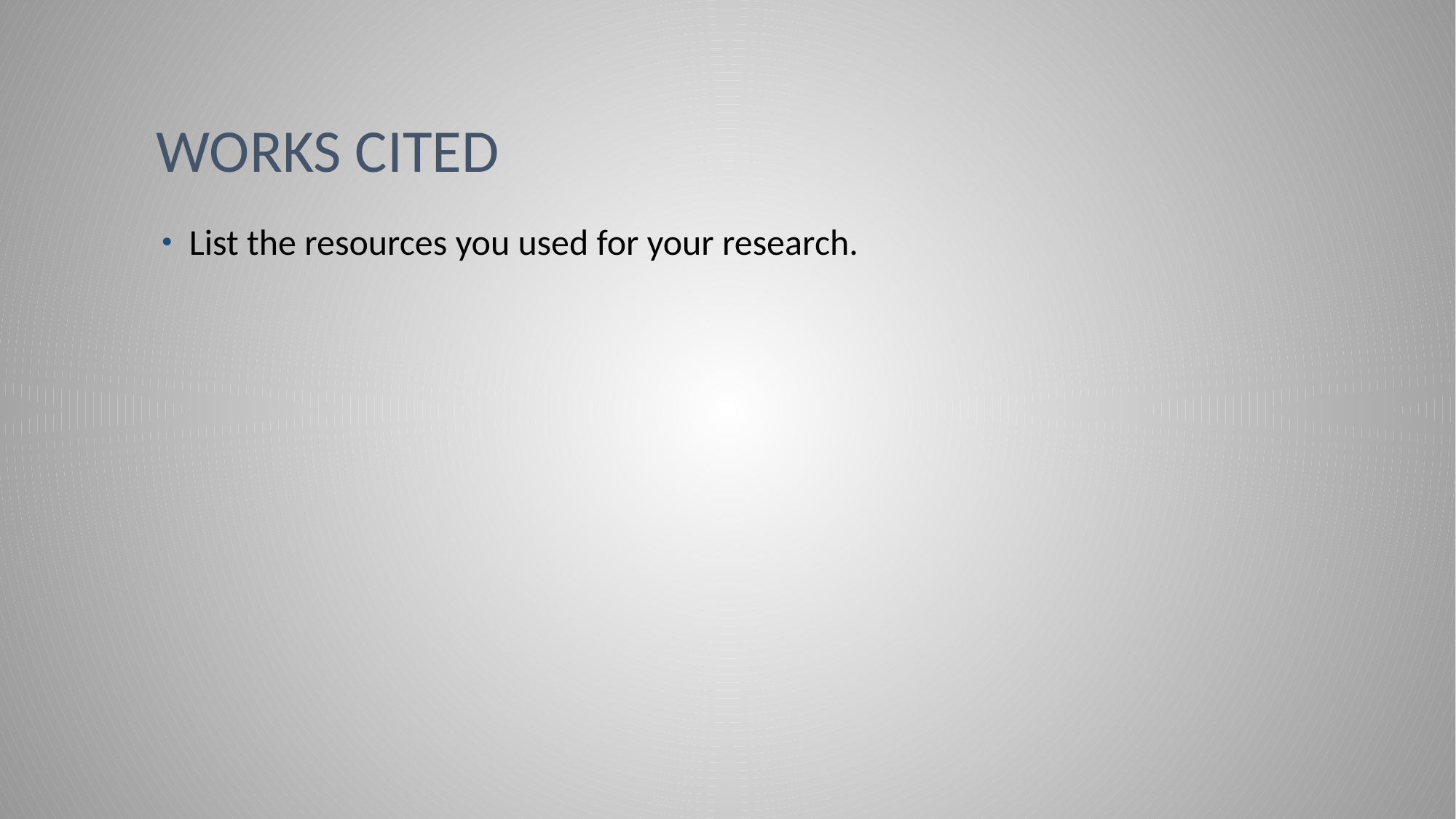

# Works Cited
List the resources you used for your research.